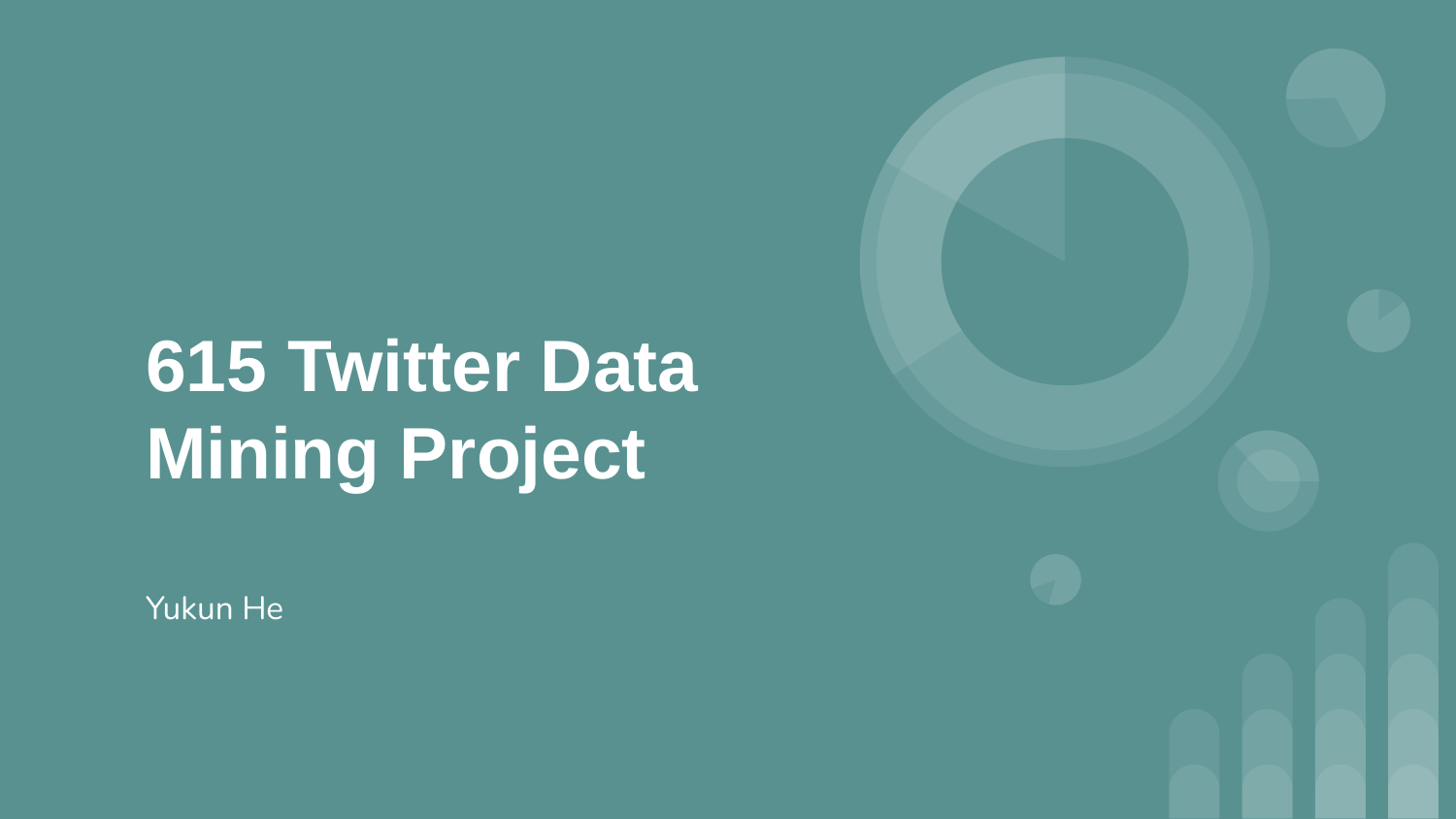

# 615 Twitter Data Mining Project
Yukun He